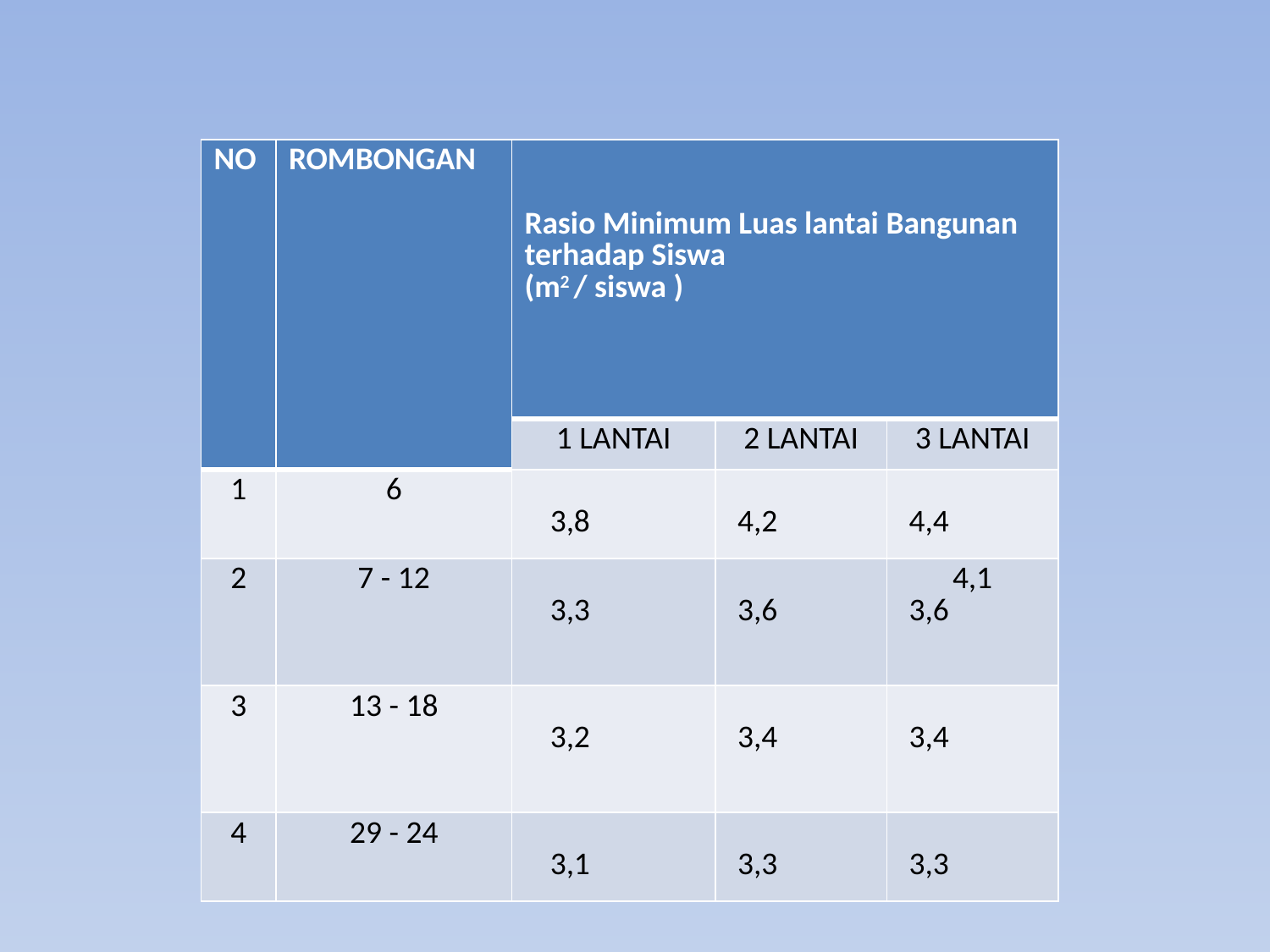

| NO | ROMBONGAN | Rasio Minimum Luas lantai Bangunan terhadap Siswa (m2 / siswa ) |  |  |
| --- | --- | --- | --- | --- |
|  |  | 1 LANTAI | 2 LANTAI | 3 LANTAI |
| 1 | 6 | 3,8 | 4,2 | 4,4 |
| 2 | 7 - 12 | 3,3 | 3,6 | 4,1 3,6 |
| 3 | 13 - 18 | 3,2 | 3,4 | 3,4 |
| 4 | 29 - 24 | 3,1 | 3,3 | 3,3 |